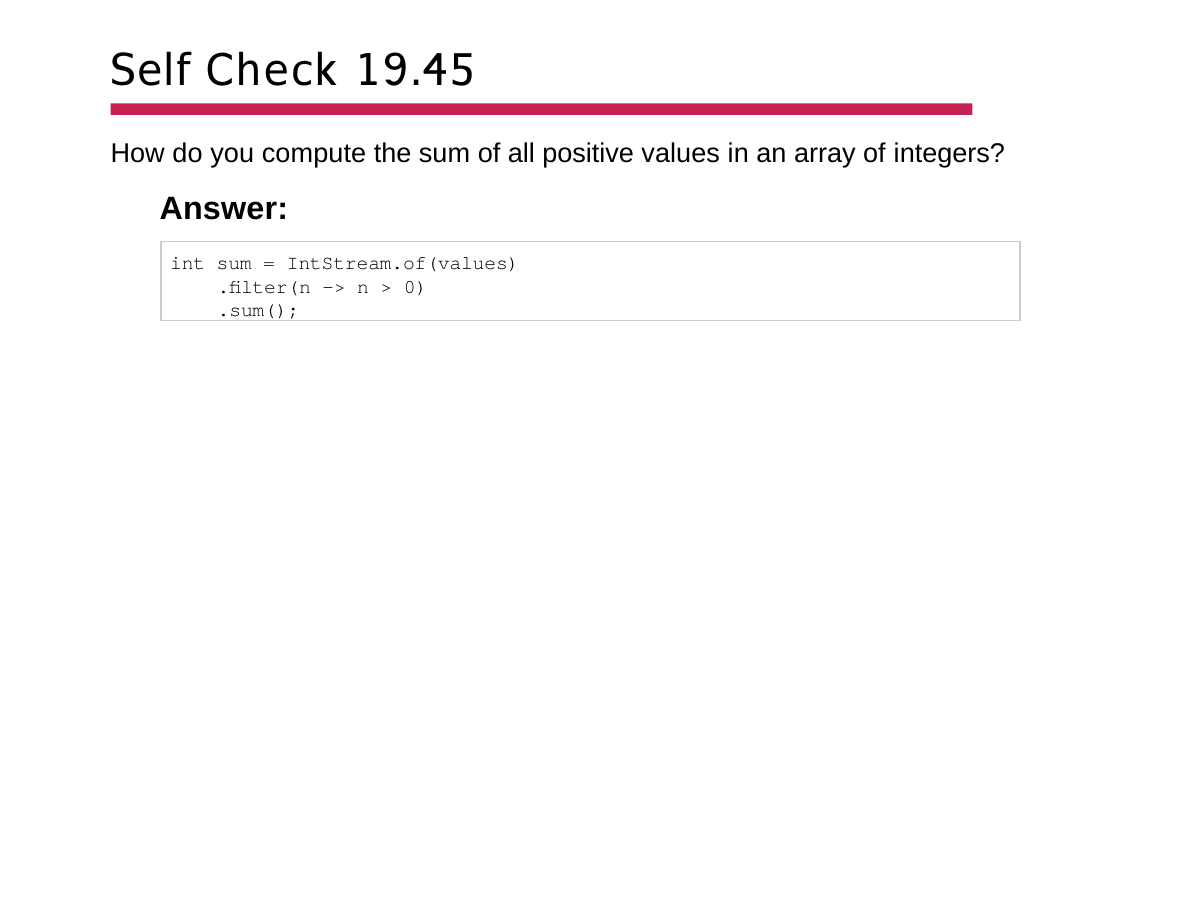

# Self Check 19.45
How do you compute the sum of all positive values in an array of integers?
Answer:
int sum = IntStream.of(values)
.filter(n -> n > 0)
.sum();